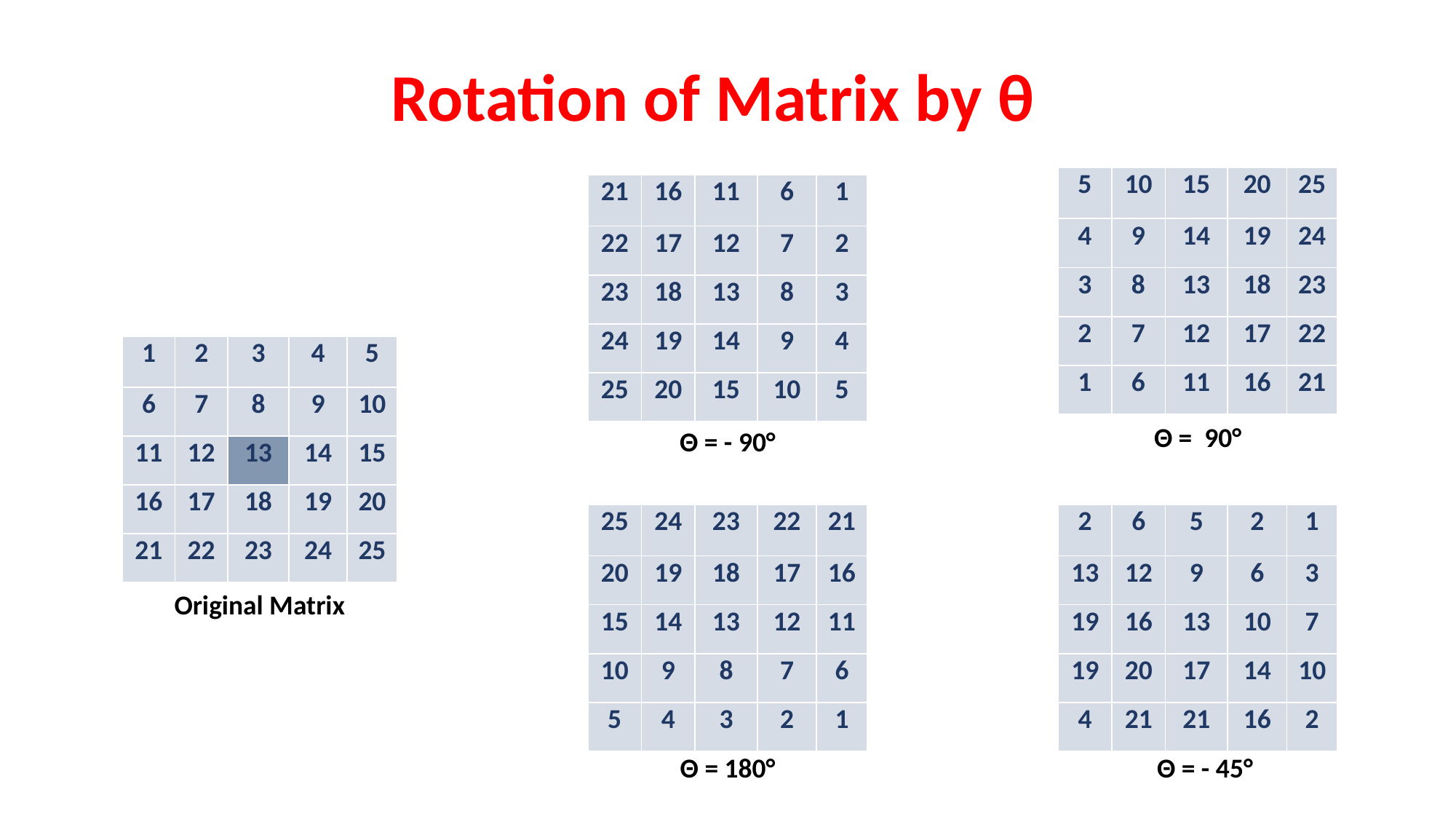

# Rotation of Matrix by θ
| 5 | 10 | 15 | 20 | 25 |
| --- | --- | --- | --- | --- |
| 4 | 9 | 14 | 19 | 24 |
| 3 | 8 | 13 | 18 | 23 |
| 2 | 7 | 12 | 17 | 22 |
| 1 | 6 | 11 | 16 | 21 |
| 21 | 16 | 11 | 6 | 1 |
| --- | --- | --- | --- | --- |
| 22 | 17 | 12 | 7 | 2 |
| 23 | 18 | 13 | 8 | 3 |
| 24 | 19 | 14 | 9 | 4 |
| 25 | 20 | 15 | 10 | 5 |
| 1 | 2 | 3 | 4 | 5 |
| --- | --- | --- | --- | --- |
| 6 | 7 | 8 | 9 | 10 |
| 11 | 12 | 13 | 14 | 15 |
| 16 | 17 | 18 | 19 | 20 |
| 21 | 22 | 23 | 24 | 25 |
Θ =  90°
Θ = - 90°
| 25 | 24 | 23 | 22 | 21 |
| --- | --- | --- | --- | --- |
| 20 | 19 | 18 | 17 | 16 |
| 15 | 14 | 13 | 12 | 11 |
| 10 | 9 | 8 | 7 | 6 |
| 5 | 4 | 3 | 2 | 1 |
| 2 | 6 | 5 | 2 | 1 |
| --- | --- | --- | --- | --- |
| 13 | 12 | 9 | 6 | 3 |
| 19 | 16 | 13 | 10 | 7 |
| 19 | 20 | 17 | 14 | 10 |
| 4 | 21 | 21 | 16 | 2 |
Original Matrix
Θ = 180°
Θ = - 45°